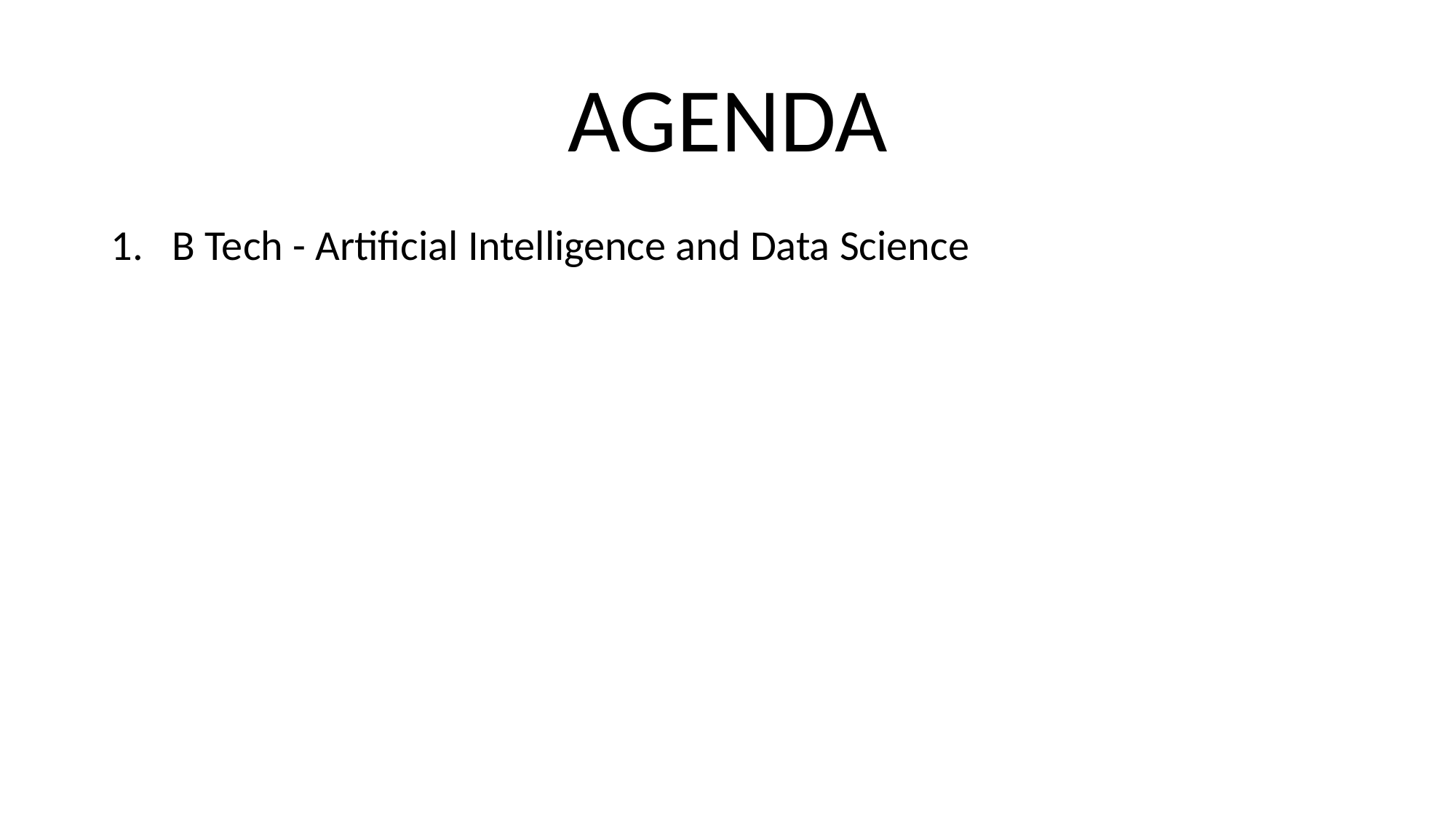

# AGENDA
B Tech - Artificial Intelligence and Data Science